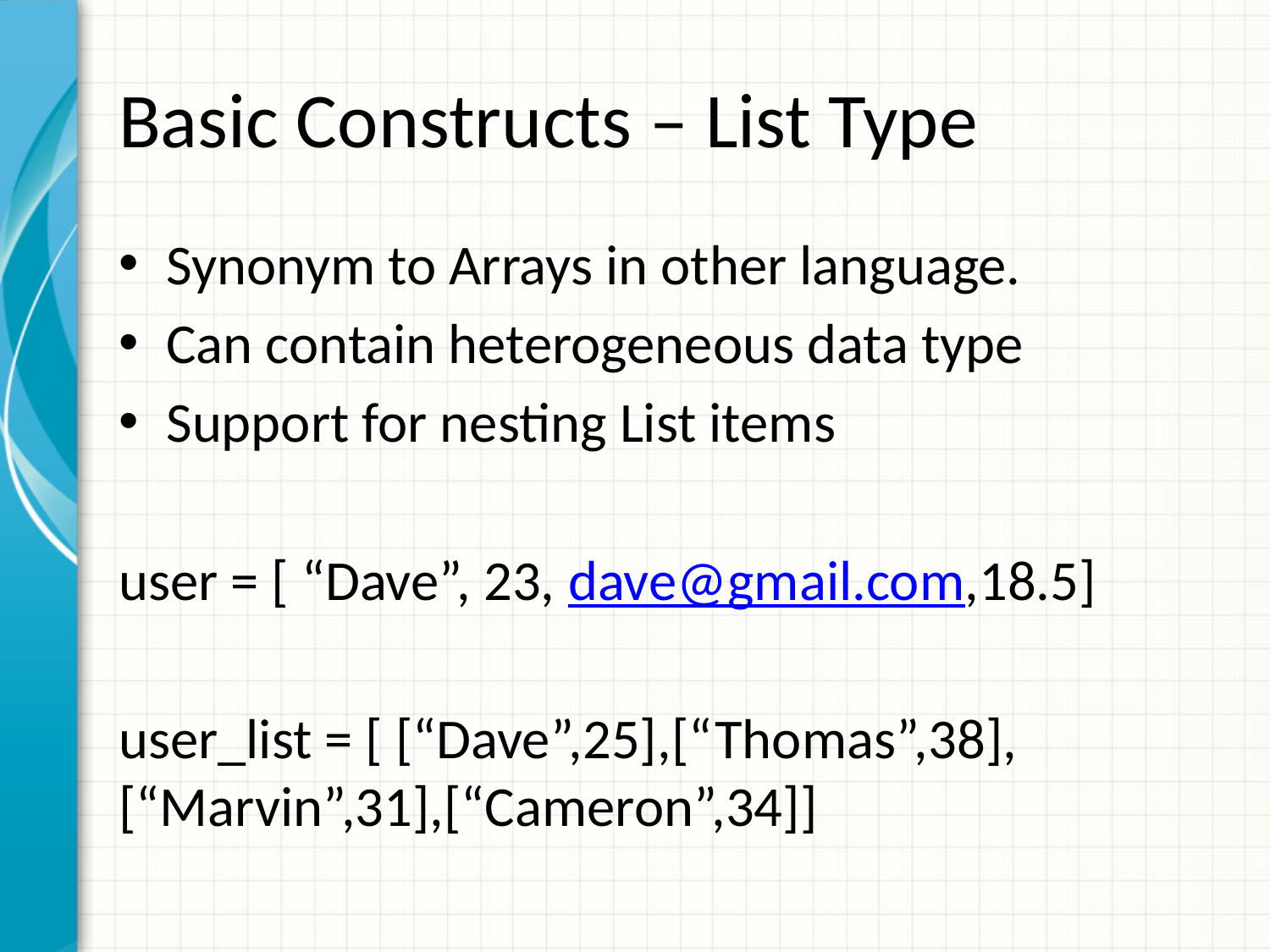

# Basic Constructs – List Type
Synonym to Arrays in other language.
Can contain heterogeneous data type
Support for nesting List items

user = [ “Dave”, 23, dave@gmail.com,18.5]

user_list = [ [“Dave”,25],[“Thomas”,38],[“Marvin”,31],[“Cameron”,34]]